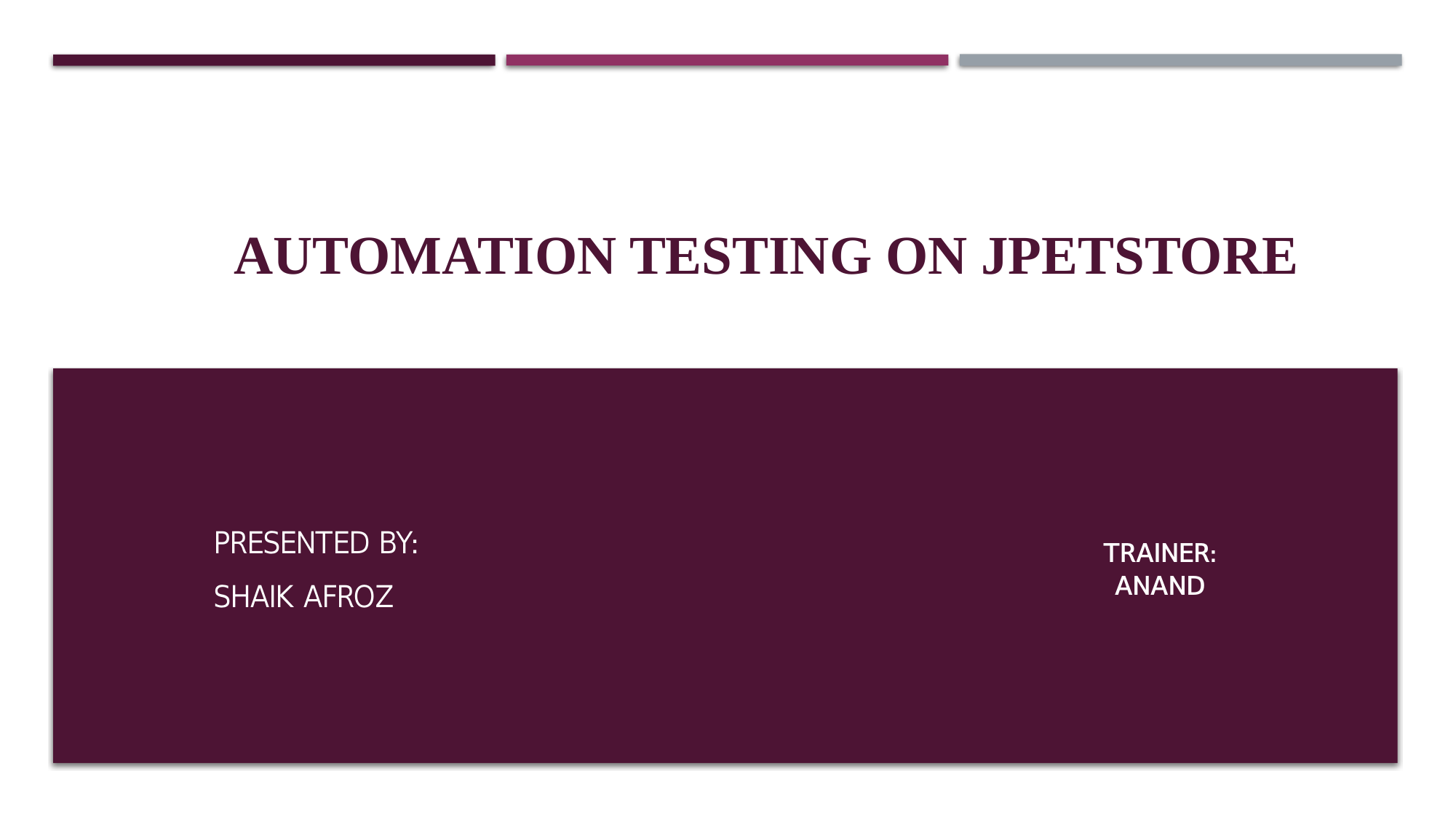

# AUTOMATION TESTING ON JpetStore
PRESENTED BY:
SHAIK AFROZ
TRAINER:
ANAND